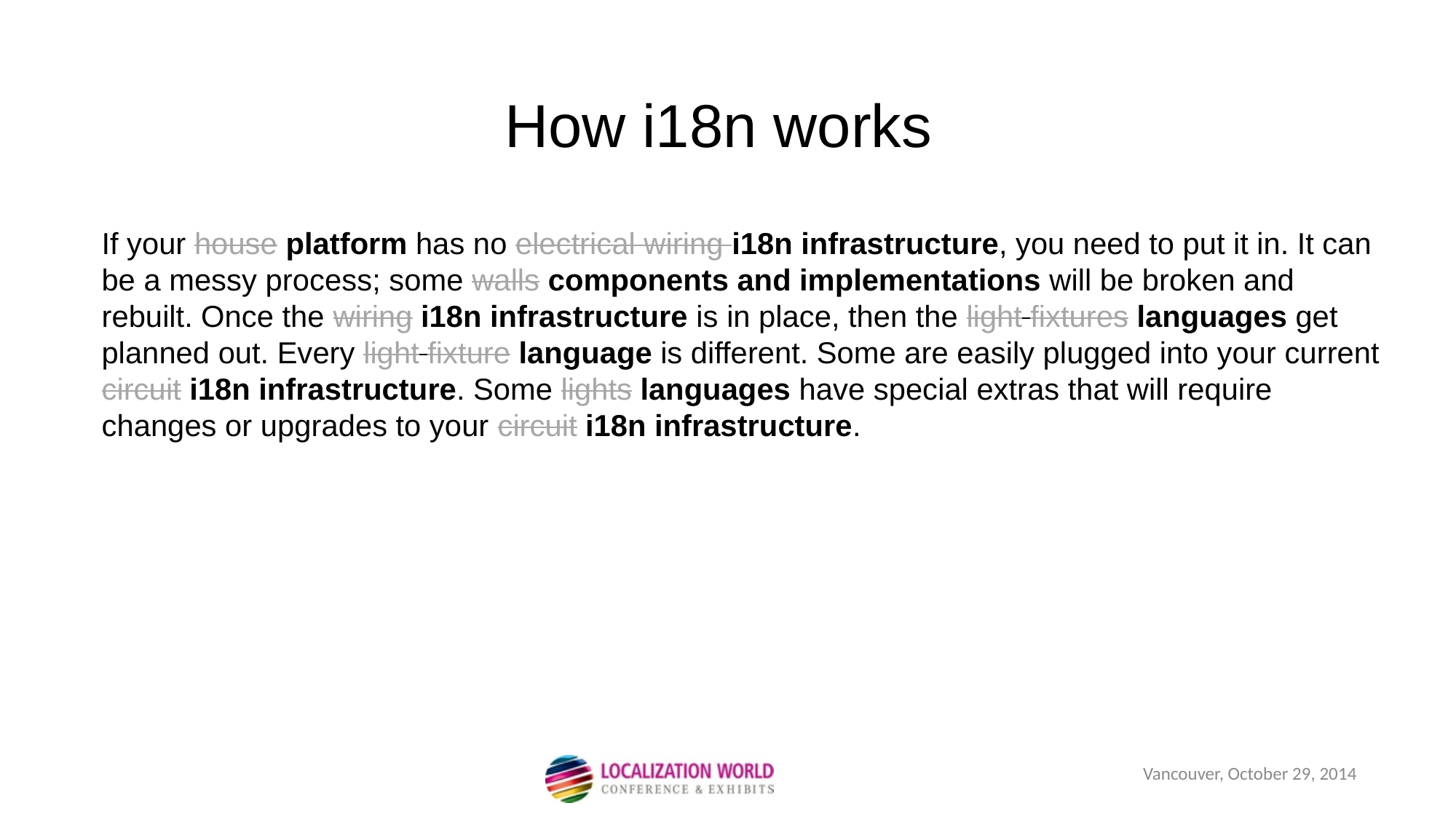

How i18n works
If your house platform has no electrical wiring i18n infrastructure, you need to put it in. It can be a messy process; some walls components and implementations will be broken and rebuilt. Once the wiring i18n infrastructure is in place, then the light fixtures languages get planned out. Every light fixture language is different. Some are easily plugged into your current circuit i18n infrastructure. Some lights languages have special extras that will require changes or upgrades to your circuit i18n infrastructure.